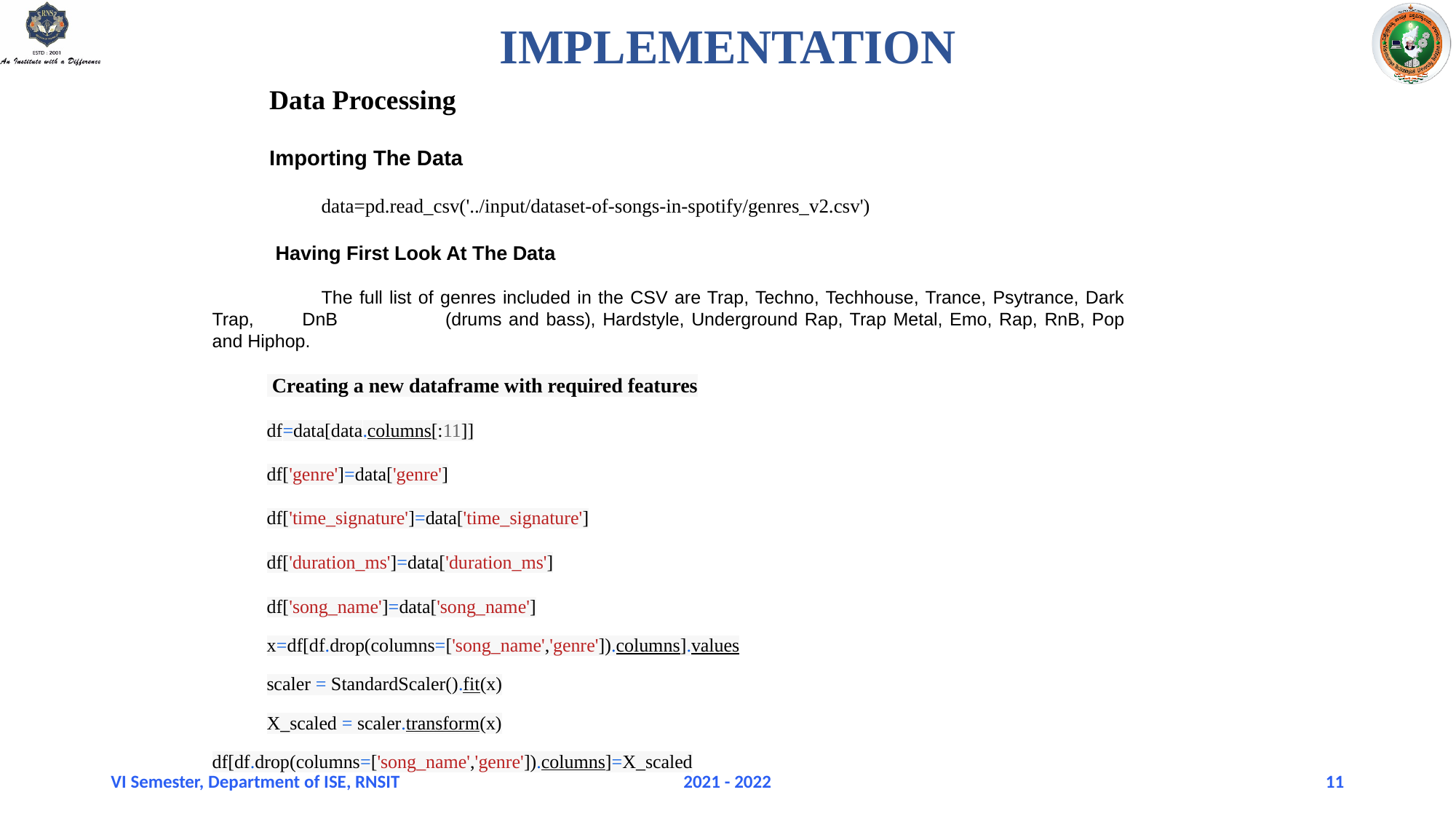

# IMPLEMENTATION
Data Processing

Importing The Data

	data=pd.read_csv('../input/dataset-of-songs-in-spotify/genres_v2.csv')

             Having First Look At The Data
	The full list of genres included in the CSV are Trap, Techno, Techhouse, Trance, Psytrance, Dark Trap,       DnB 	(drums and bass), Hardstyle, Underground Rap, Trap Metal, Emo, Rap, RnB, Pop and Hiphop.
 Creating a new dataframe with required features
df=data[data.columns[:11]]
df['genre']=data['genre']
df['time_signature']=data['time_signature']
df['duration_ms']=data['duration_ms']
df['song_name']=data['song_name']
x=df[df.drop(columns=['song_name','genre']).columns].values
scaler = StandardScaler().fit(x)
X_scaled = scaler.transform(x)
df[df.drop(columns=['song_name','genre']).columns]=X_scaled

VI Semester, Department of ISE, RNSIT
2021 - 2022
11